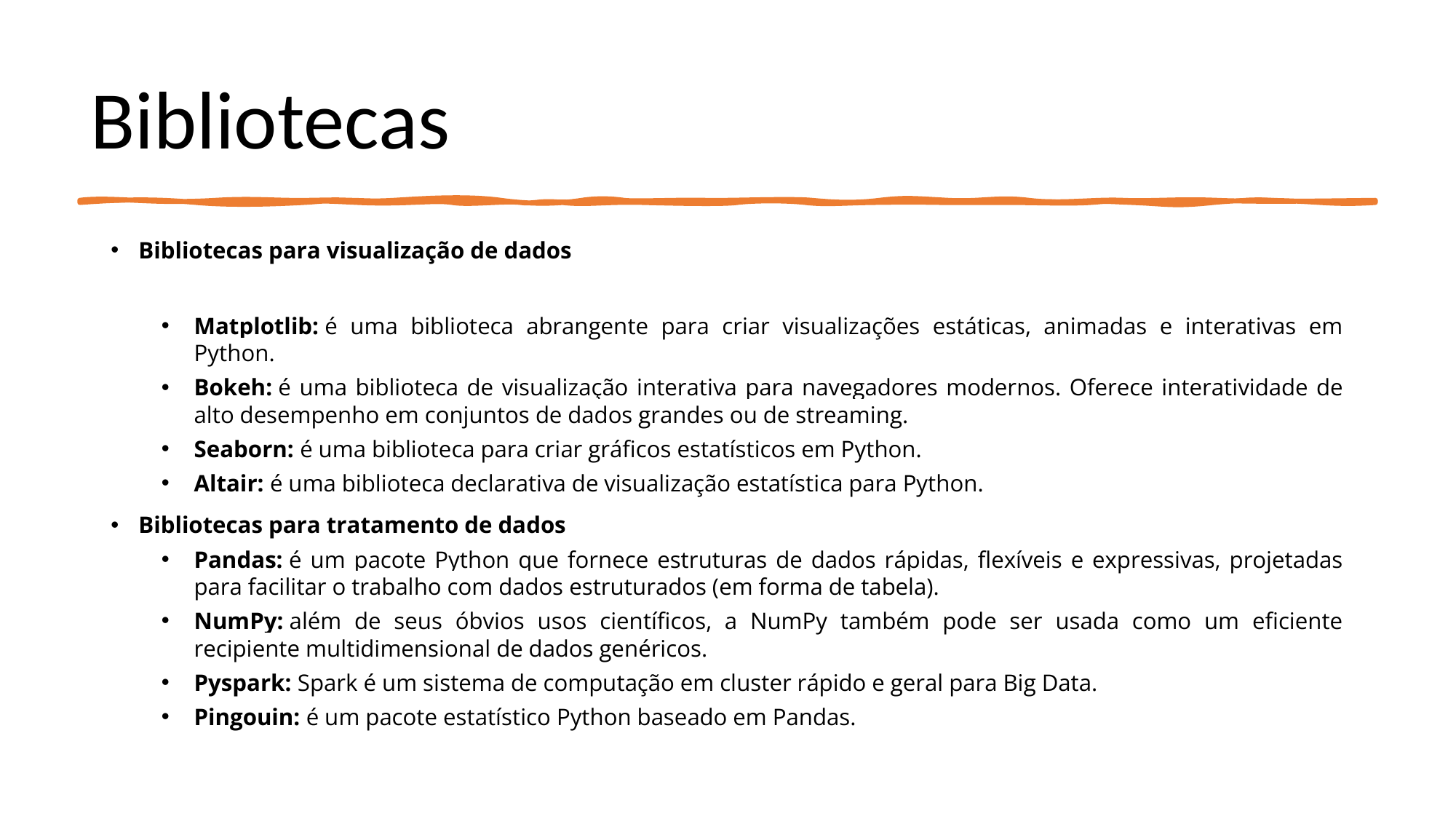

# Bibliotecas

Bibliotecas para visualização de dados

Matplotlib: é uma biblioteca abrangente para criar visualizações estáticas, animadas e interativas em Python.
Bokeh: é uma biblioteca de visualização interativa para navegadores modernos. Oferece interatividade de alto desempenho em conjuntos de dados grandes ou de streaming.
Seaborn: é uma biblioteca para criar gráficos estatísticos em Python.
Altair: é uma biblioteca declarativa de visualização estatística para Python.
Bibliotecas para tratamento de dados
Pandas: é um pacote Python que fornece estruturas de dados rápidas, flexíveis e expressivas, projetadas para facilitar o trabalho com dados estruturados (em forma de tabela).
NumPy: além de seus óbvios usos científicos, a NumPy também pode ser usada como um eficiente recipiente multidimensional de dados genéricos.
Pyspark: Spark é um sistema de computação em cluster rápido e geral para Big Data.
Pingouin: é um pacote estatístico Python baseado em Pandas.